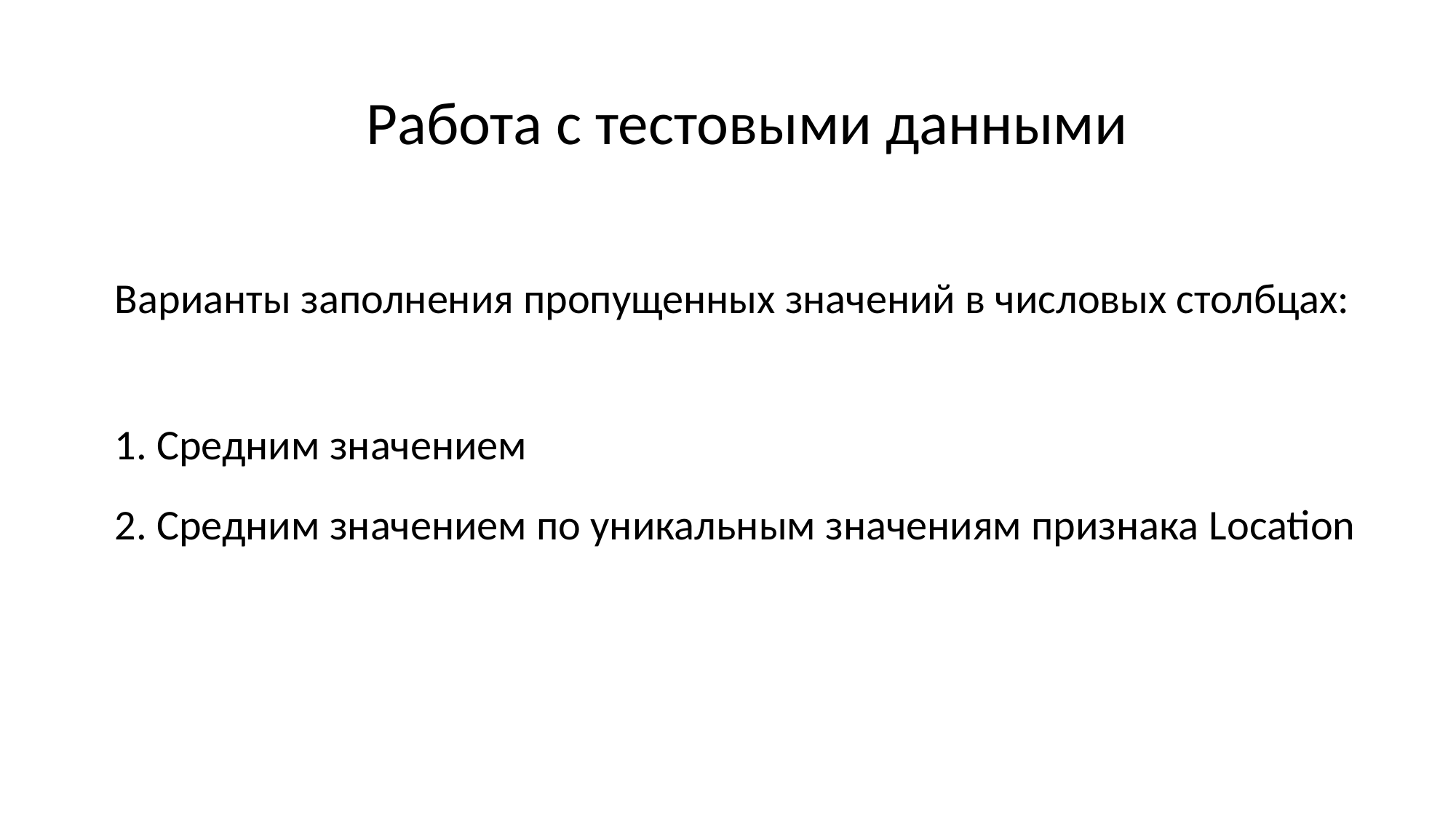

Работа с тестовыми данными
Варианты заполнения пропущенных значений в числовых столбцах:

1. Средним значением

2. Средним значением по уникальным значениям признака Location